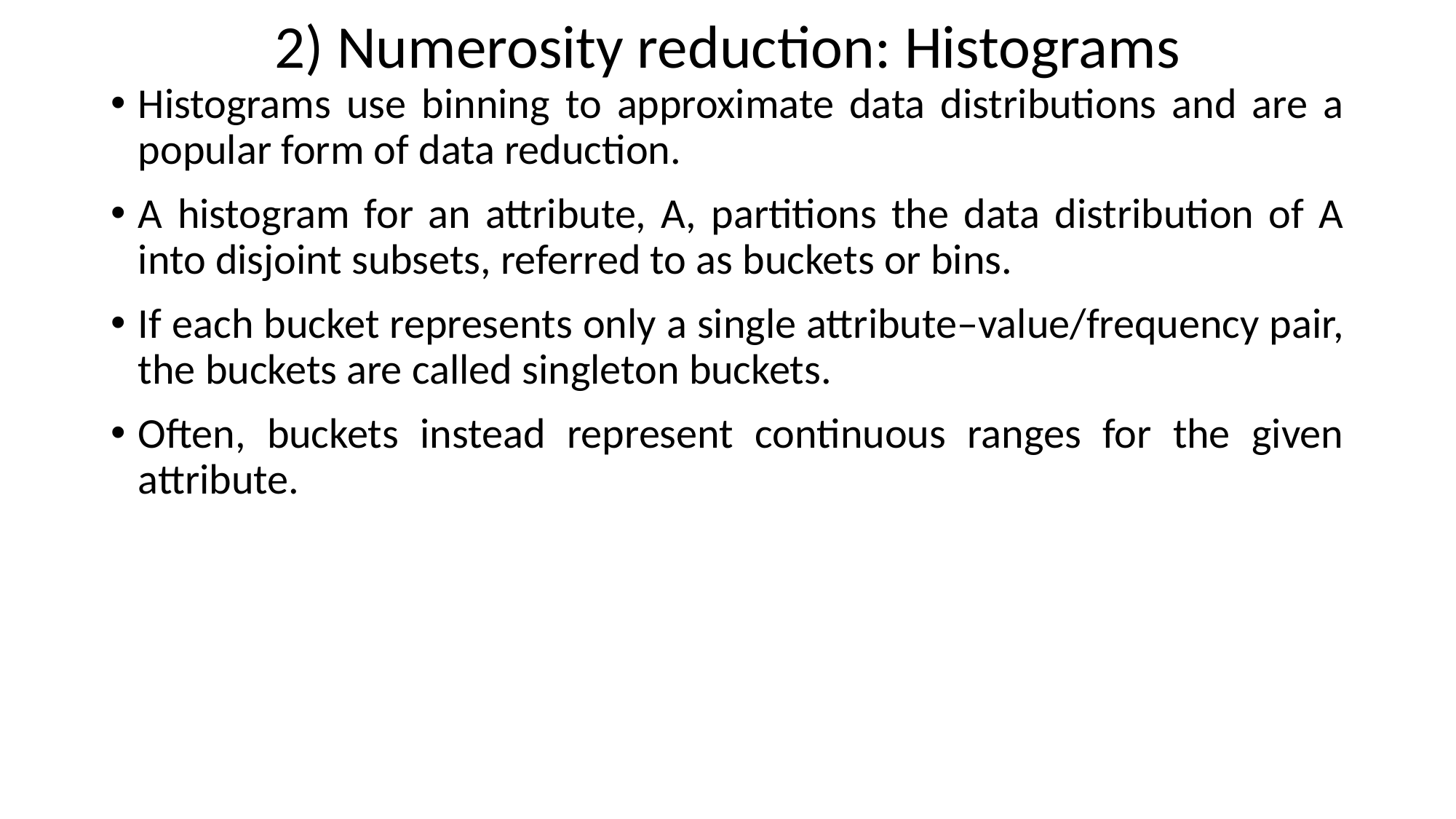

# 2) Numerosity reduction: Histograms
Histograms use binning to approximate data distributions and are a popular form of data reduction.
A histogram for an attribute, A, partitions the data distribution of A into disjoint subsets, referred to as buckets or bins.
If each bucket represents only a single attribute–value/frequency pair, the buckets are called singleton buckets.
Often, buckets instead represent continuous ranges for the given attribute.